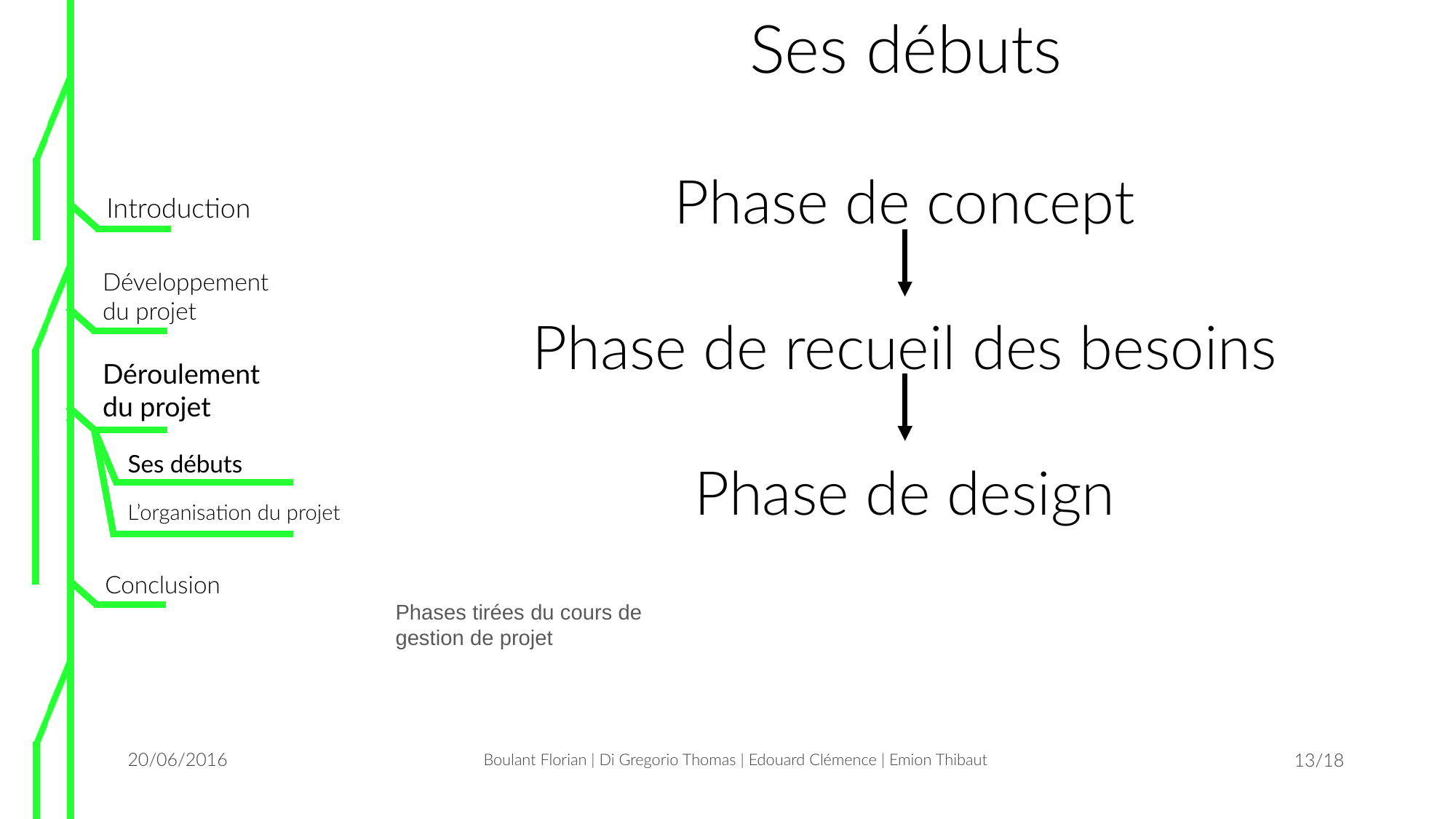

Ses débuts
Phase de concept

Phase de recueil des besoins

Phase de design
Phases tirées du cours de gestion de projet
20/06/2016
Boulant Florian | Di Gregorio Thomas | Edouard Clémence | Emion Thibaut
13/18